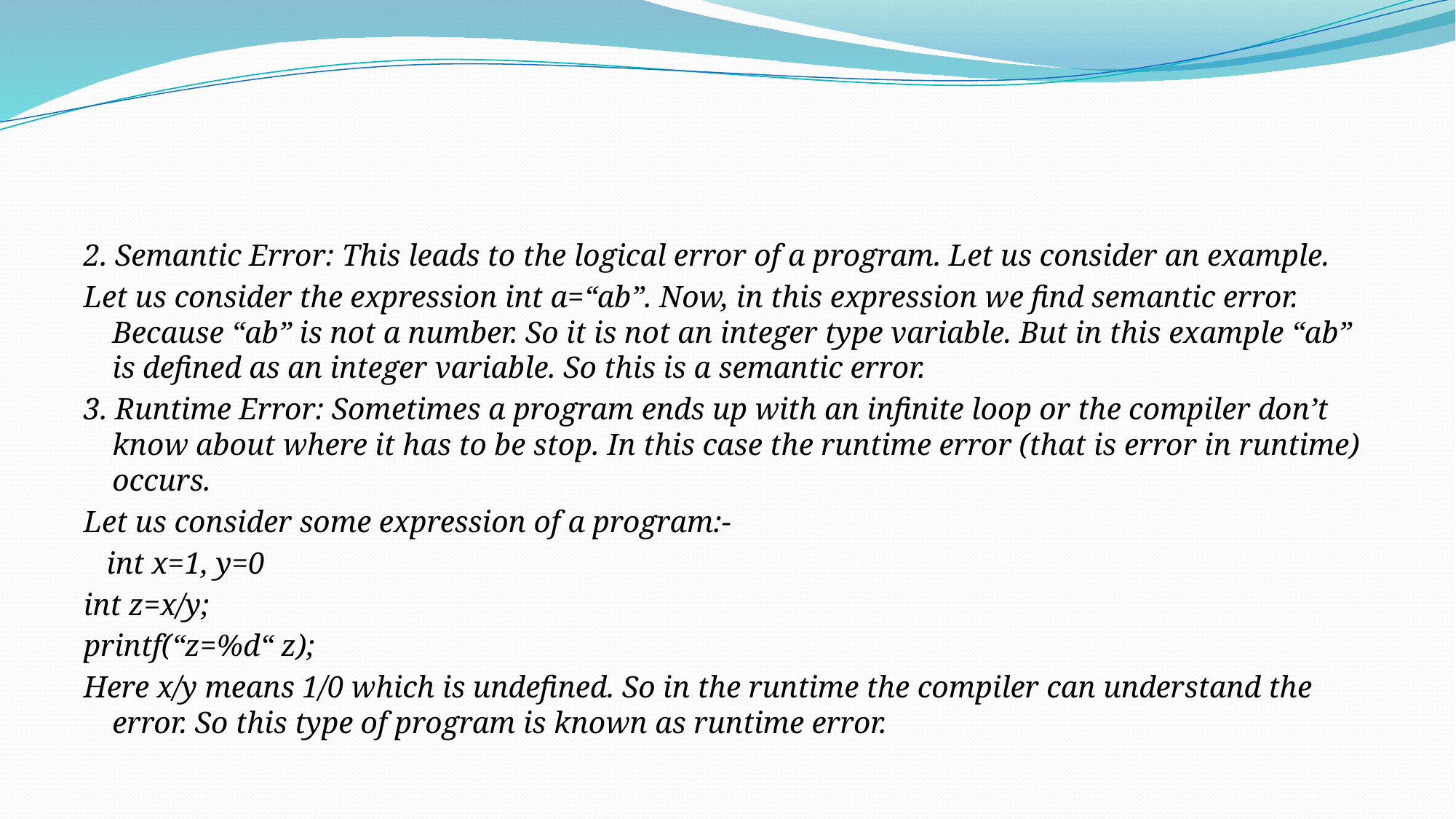

#
2. Semantic Error: This leads to the logical error of a program. Let us consider an example.
Let us consider the expression int a=“ab”. Now, in this expression we find semantic error. Because “ab” is not a number. So it is not an integer type variable. But in this example “ab” is defined as an integer variable. So this is a semantic error.
3. Runtime Error: Sometimes a program ends up with an infinite loop or the compiler don’t know about where it has to be stop. In this case the runtime error (that is error in runtime) occurs.
Let us consider some expression of a program:-
   int x=1, y=0
int z=x/y;
printf(“z=%d“ z);
Here x/y means 1/0 which is undefined. So in the runtime the compiler can understand the error. So this type of program is known as runtime error.